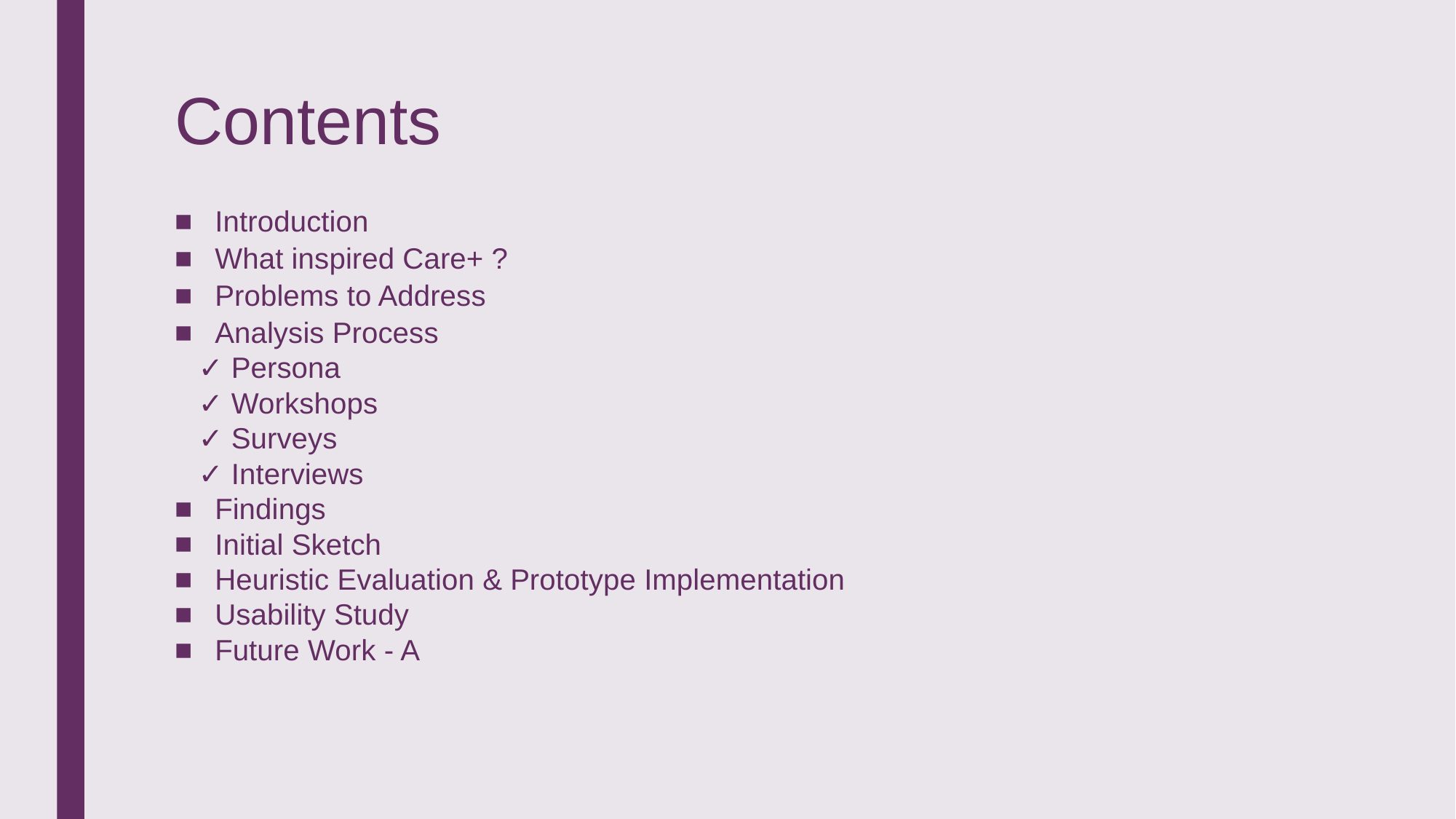

# Contents
Introduction
What inspired Care+ ?
Problems to Address
Analysis Process
	✓ Persona
	✓ Workshops
	✓ Surveys
	✓ Interviews
Findings
Initial Sketch
Heuristic Evaluation & Prototype Implementation
Usability Study
Future Work - A